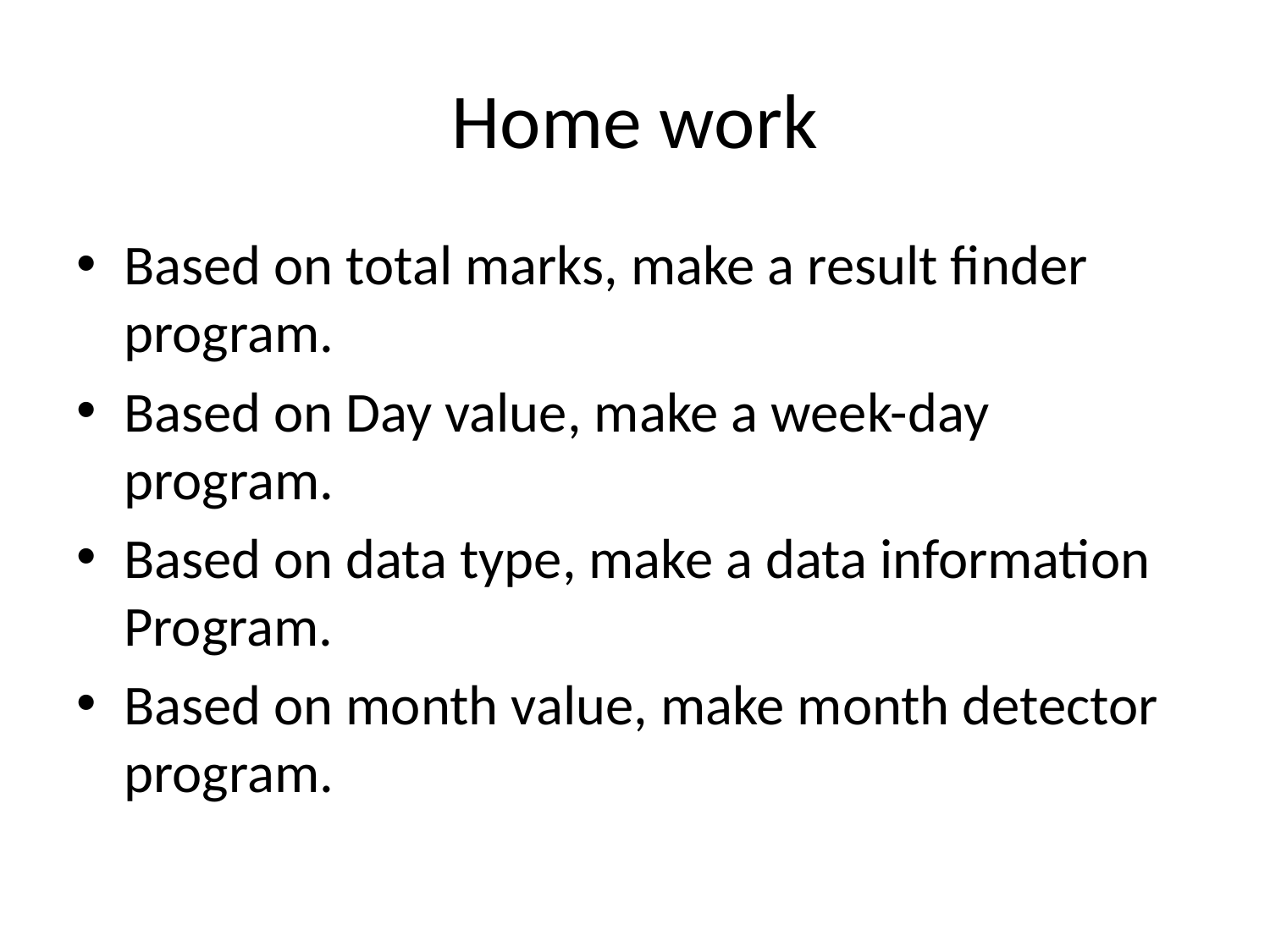

# Home work
Based on total marks, make a result finder program.
Based on Day value, make a week-day program.
Based on data type, make a data information Program.
Based on month value, make month detector program.